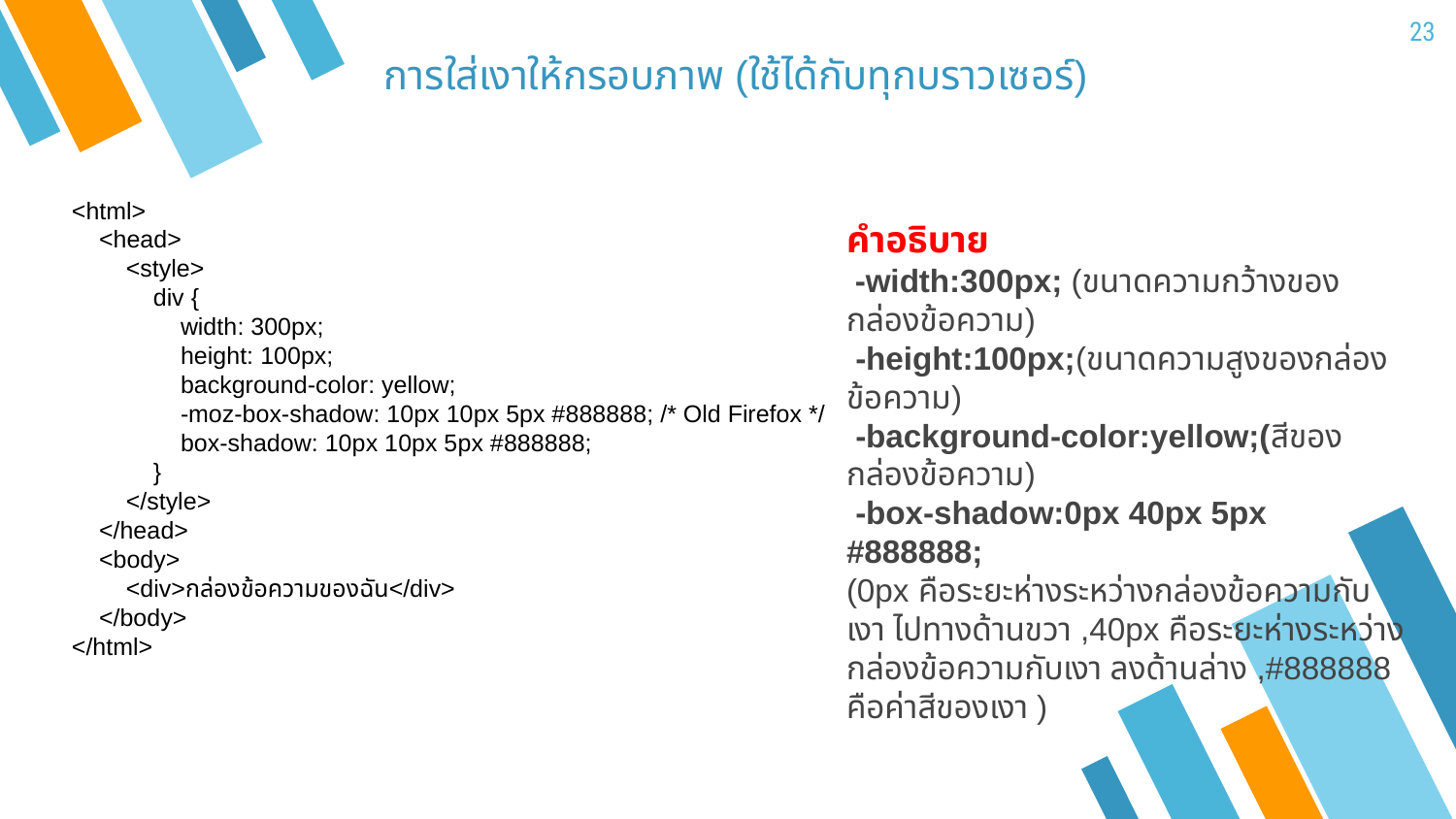

23
การใส่เงาให้กรอบภาพ (ใช้ได้กับทุกบราวเซอร์)
<html>
    <head>
        <style>
            div {
                width: 300px;
                height: 100px;
                background-color: yellow;
                -moz-box-shadow: 10px 10px 5px #888888; /* Old Firefox */
                box-shadow: 10px 10px 5px #888888;
            }
        </style>
    </head>
    <body>
        <div>กล่องข้อความของฉัน</div>
    </body>
</html>
คำอธิบาย
 -width:300px; (ขนาดความกว้างของกล่องข้อความ)
 -height:100px;(ขนาดความสูงของกล่องข้อความ)
 -background-color:yellow;(สีของกล่องข้อความ)
 -box-shadow:0px 40px 5px #888888;
(0px คือระยะห่างระหว่างกล่องข้อความกับเงา ไปทางด้านขวา ,40px คือระยะห่างระหว่างกล่องข้อความกับเงา ลงด้านล่าง ,#888888 คือค่าสีของเงา )